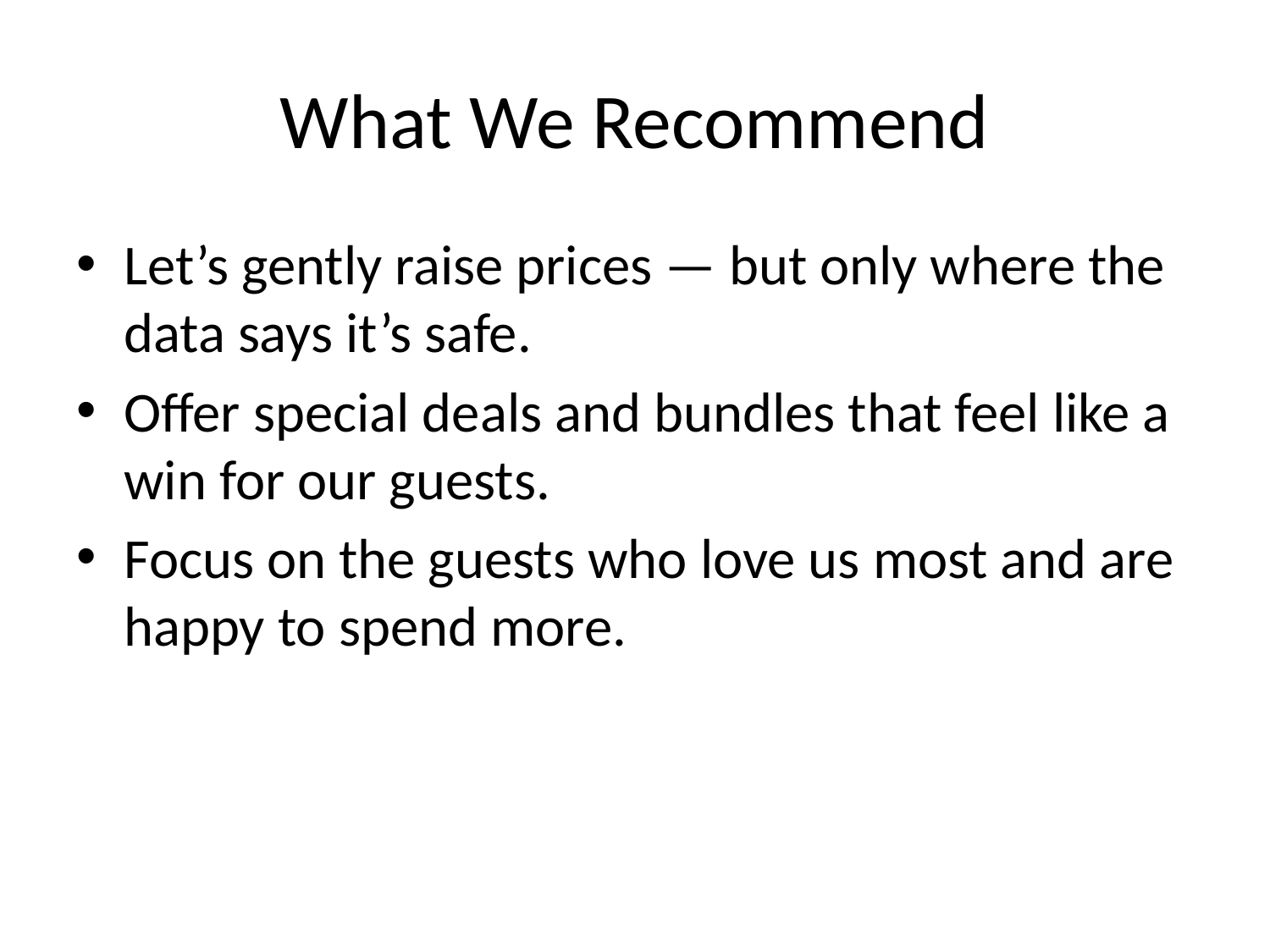

# What We Recommend
Let’s gently raise prices — but only where the data says it’s safe.
Offer special deals and bundles that feel like a win for our guests.
Focus on the guests who love us most and are happy to spend more.